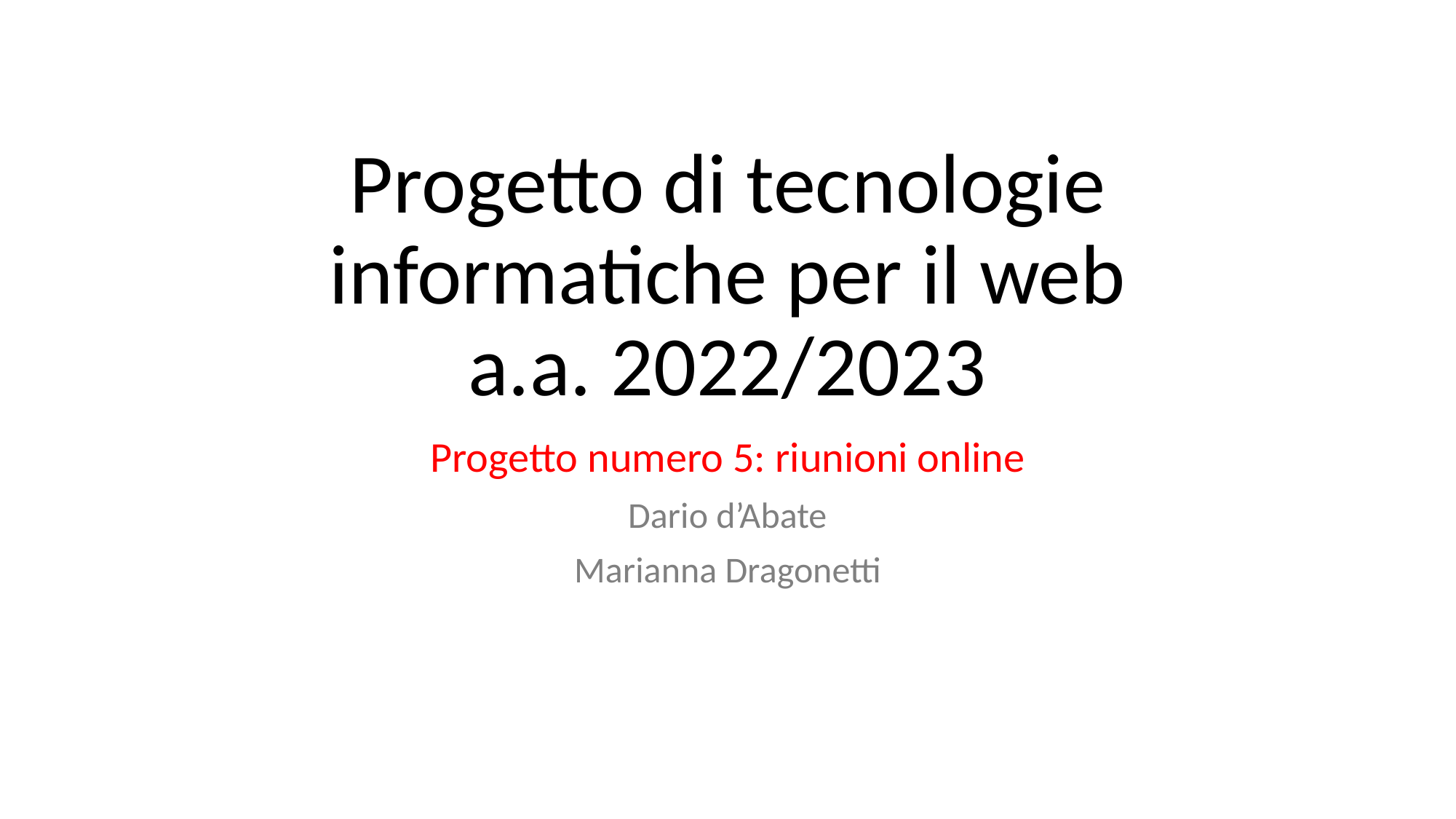

# Progetto di tecnologie informatiche per il web a.a. 2022/2023
Progetto numero 5: riunioni online
Dario d’Abate
Marianna Dragonetti